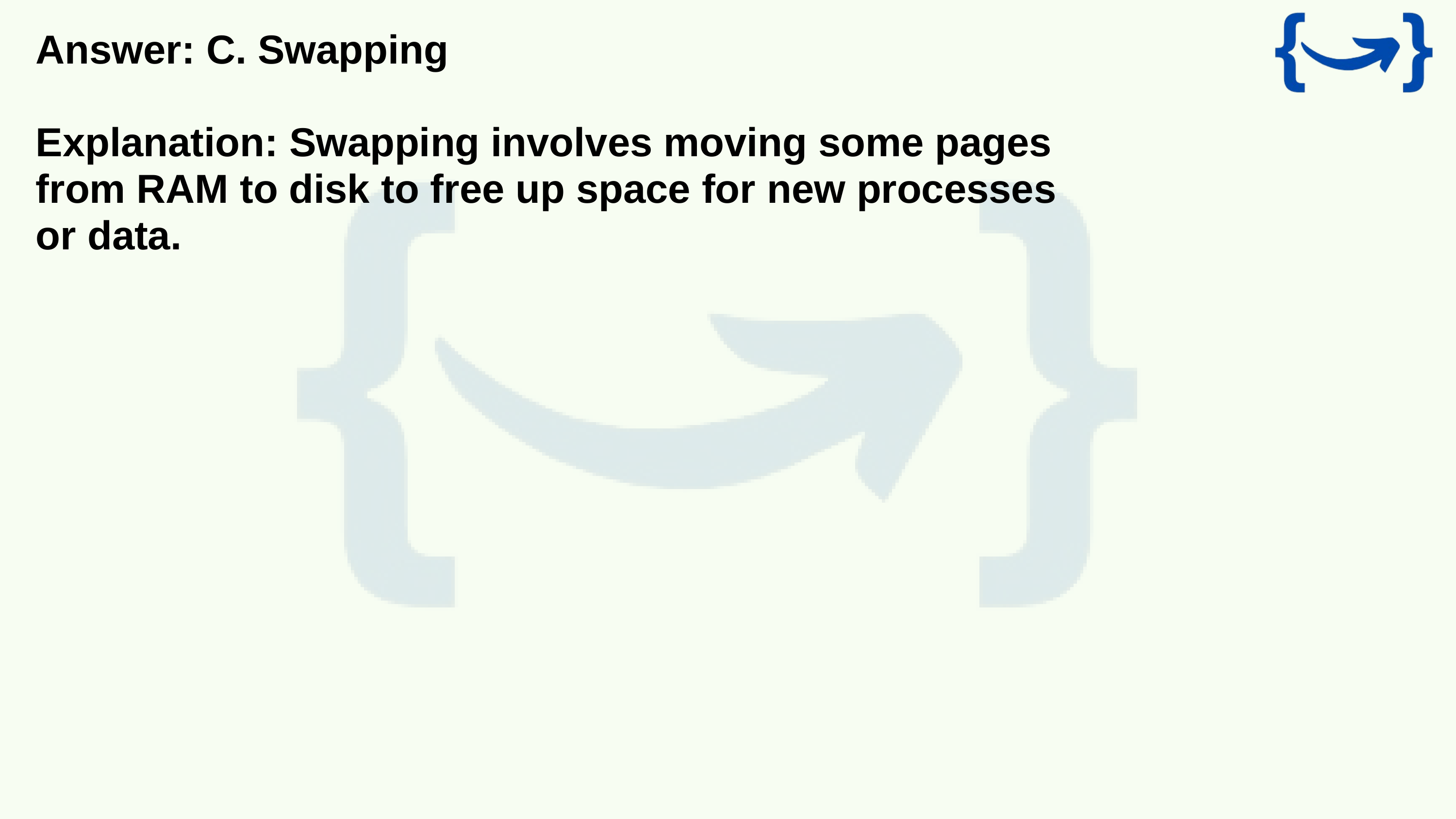

Answer: C. Swapping

Explanation: Swapping involves moving some pages from RAM to disk to free up space for new processes or data.